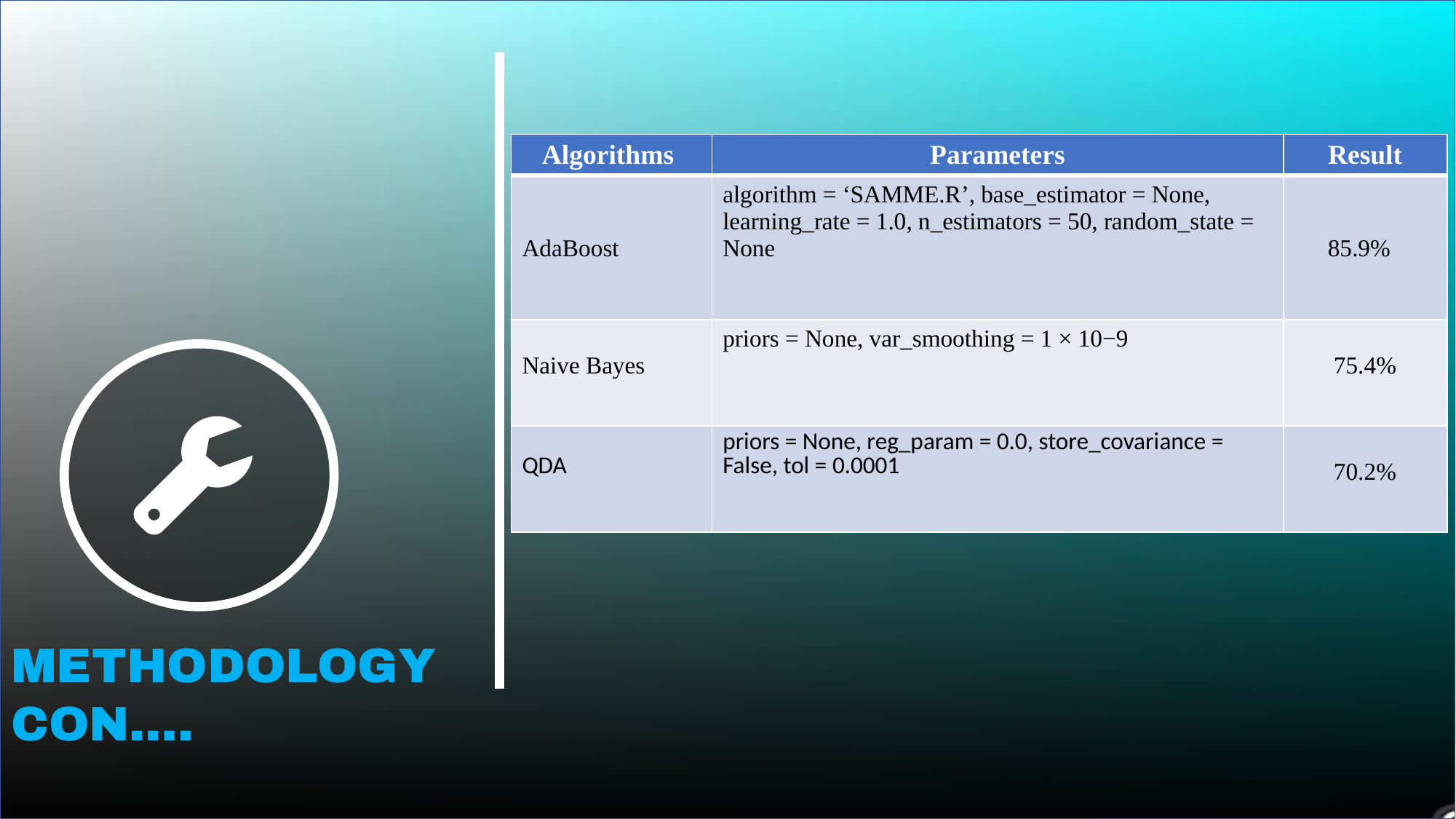

| Algorithms | Parameters | Result |
| --- | --- | --- |
| AdaBoost | algorithm = ‘SAMME.R’, base\_estimator = None, learning\_rate = 1.0, n\_estimators = 50, random\_state = None | 85.9% |
| Naive Bayes | priors = None, var\_smoothing = 1 × 10−9 | 75.4% |
| QDA | priors = None, reg\_param = 0.0, store\_covariance = False, tol = 0.0001 | 70.2% |

METHODOLOGYCON….